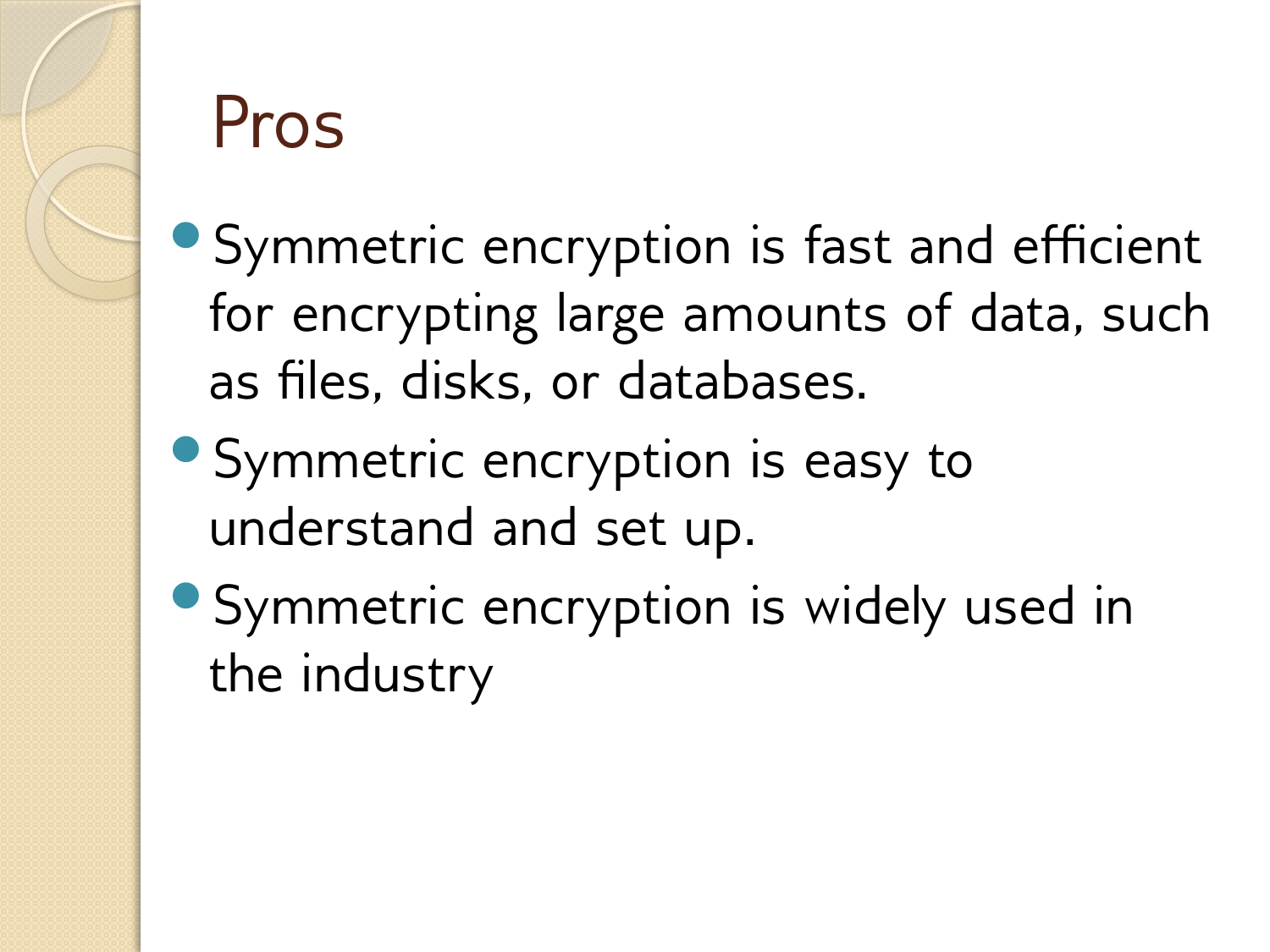

# Pros
Symmetric encryption is fast and efficient for encrypting large amounts of data, such as files, disks, or databases.
Symmetric encryption is easy to understand and set up.
Symmetric encryption is widely used in the industry